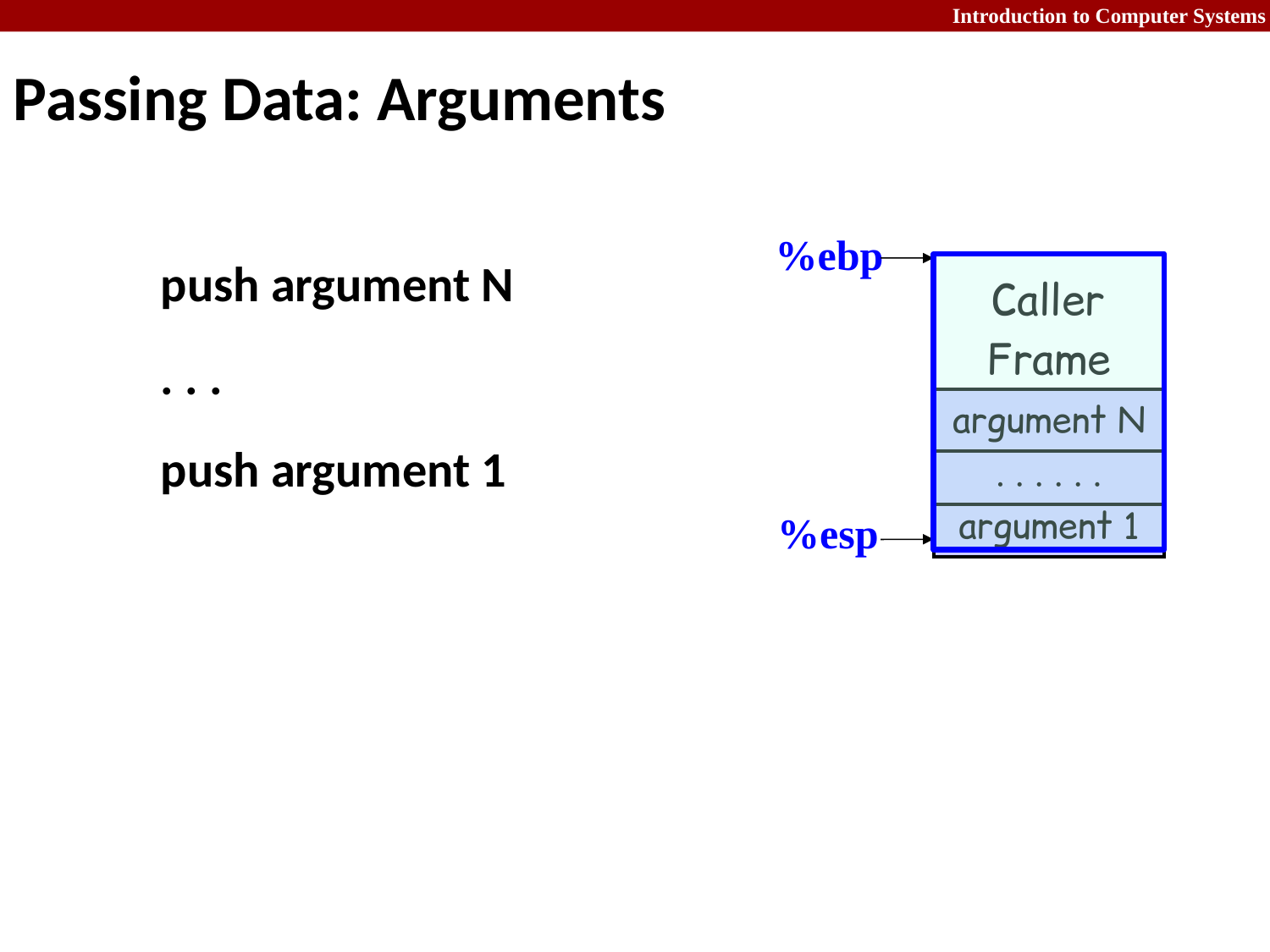

# Passing Data: Arguments
%ebp

%esp

push argument N
. . .
push argument 1

| Caller Frame |
| --- |

| argument N |
| --- |
| . . . . . . |
| --- |
| argument 1 |
| --- |